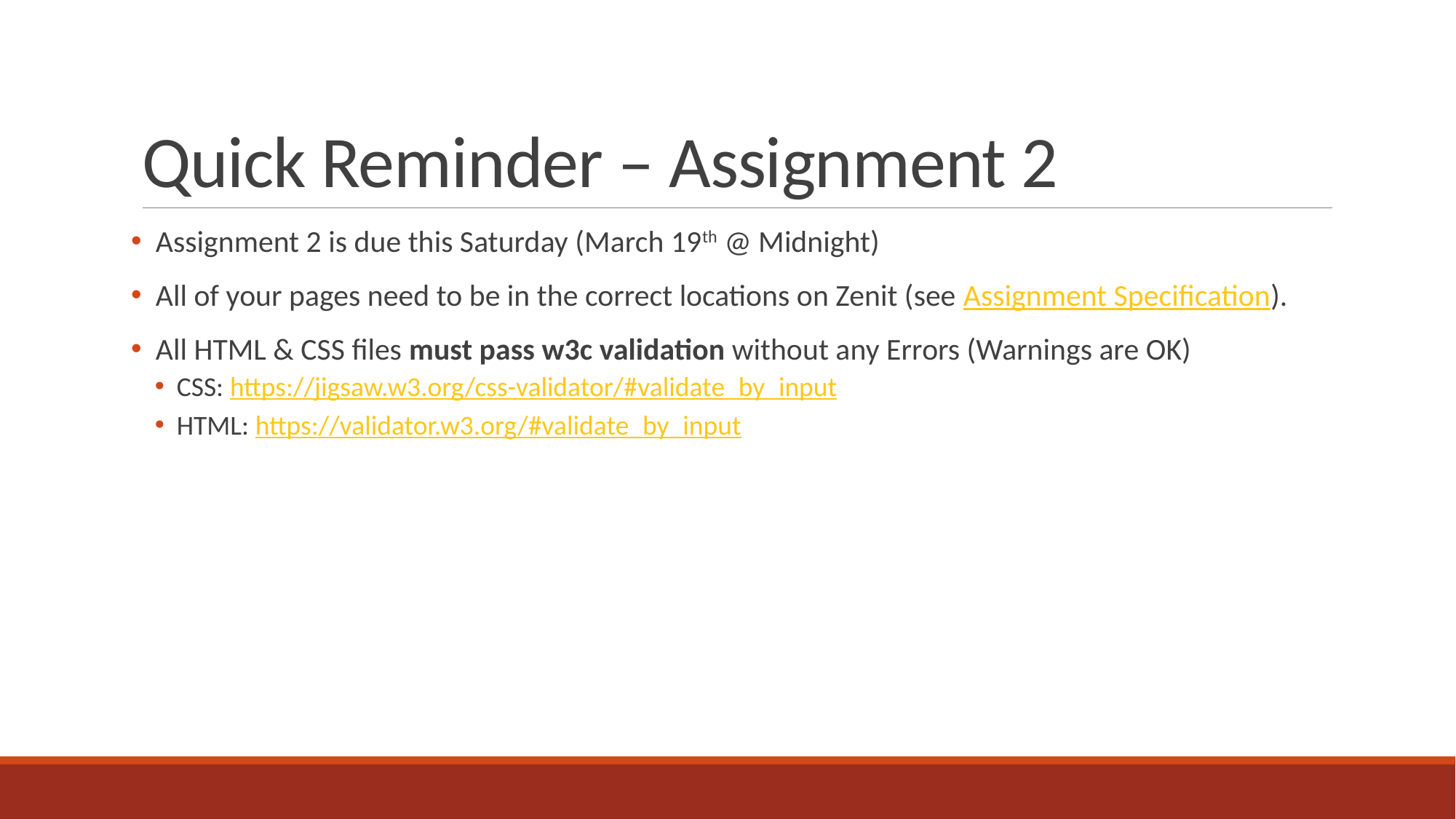

# Quick Reminder – Assignment 2
  Assignment 2 is due this Saturday (March 19th @ Midnight)
  All of your pages need to be in the correct locations on Zenit (see Assignment Specification).
  All HTML & CSS files must pass w3c validation without any Errors (Warnings are OK)
CSS: https://jigsaw.w3.org/css-validator/#validate_by_input
HTML: https://validator.w3.org/#validate_by_input